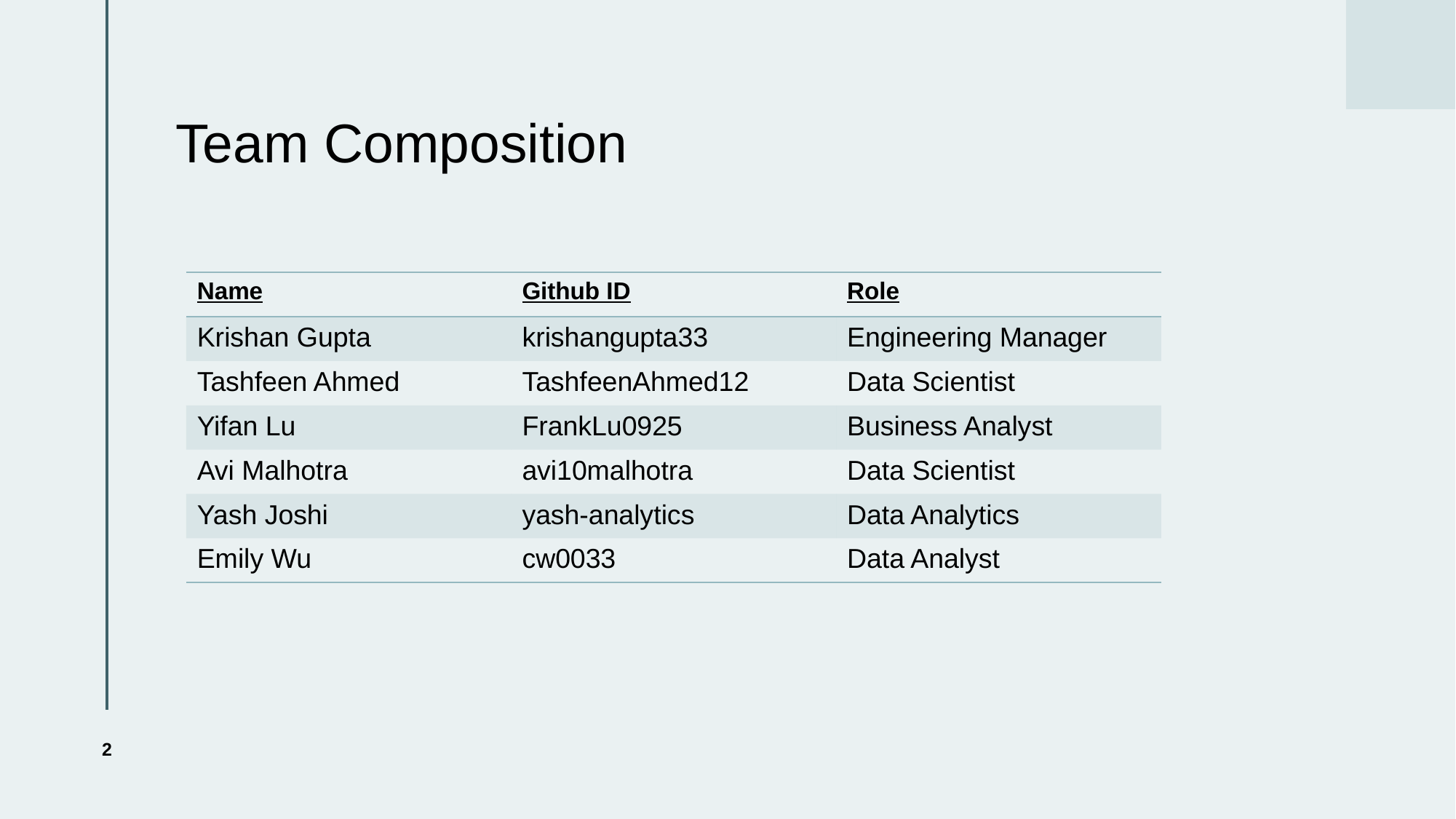

# Team Composition
| Name | Github ID | Role |
| --- | --- | --- |
| Krishan Gupta | krishangupta33 | Engineering Manager |
| Tashfeen Ahmed | TashfeenAhmed12 | Data Scientist |
| Yifan Lu | FrankLu0925 | Business Analyst |
| Avi Malhotra | avi10malhotra | Data Scientist |
| Yash Joshi | yash-analytics | Data Analytics |
| Emily Wu | cw0033 | Data Analyst |
2